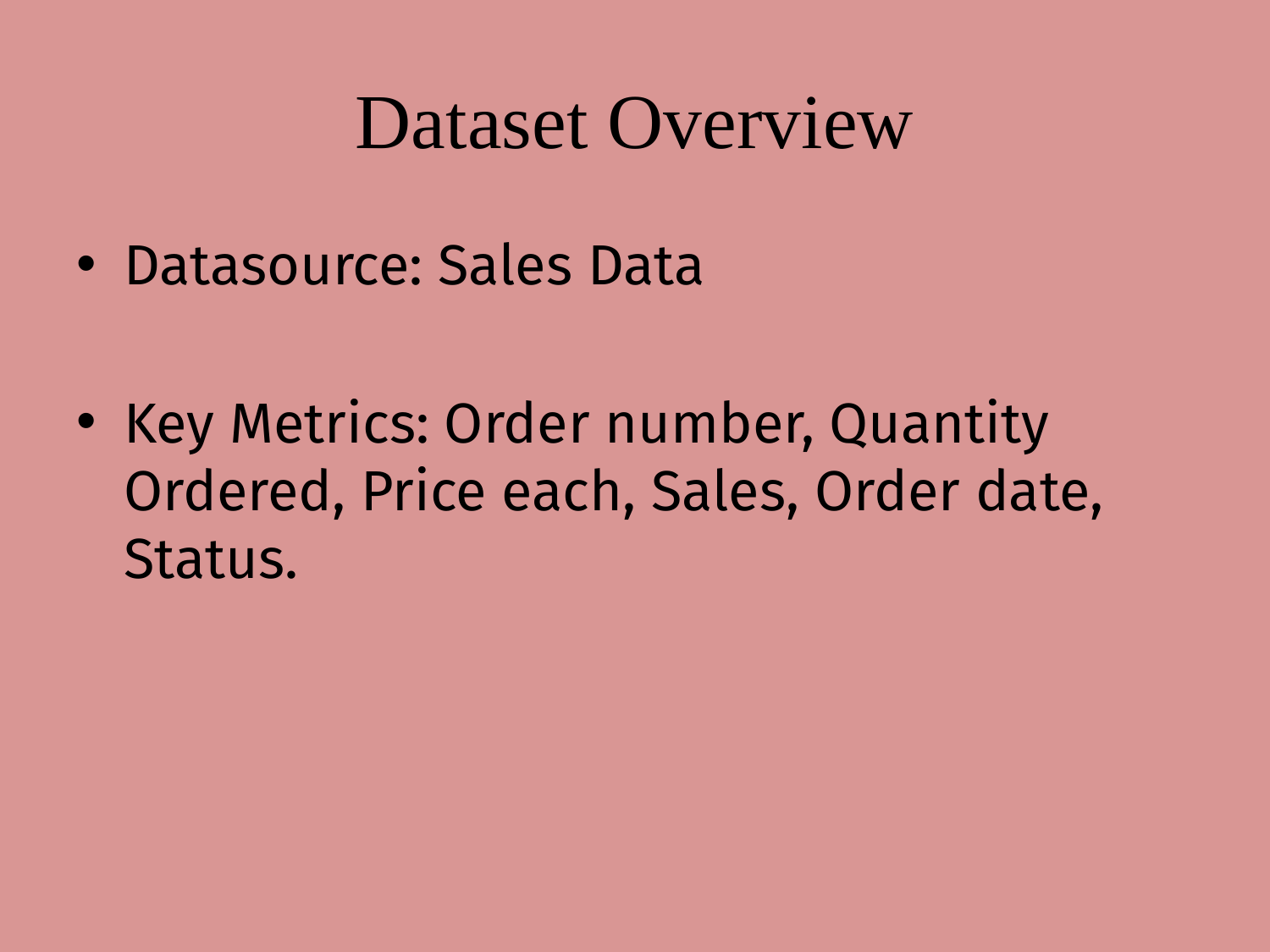

# Dataset Overview
Datasource: Sales Data

Key Metrics: Order number, Quantity Ordered, Price each, Sales, Order date, Status.